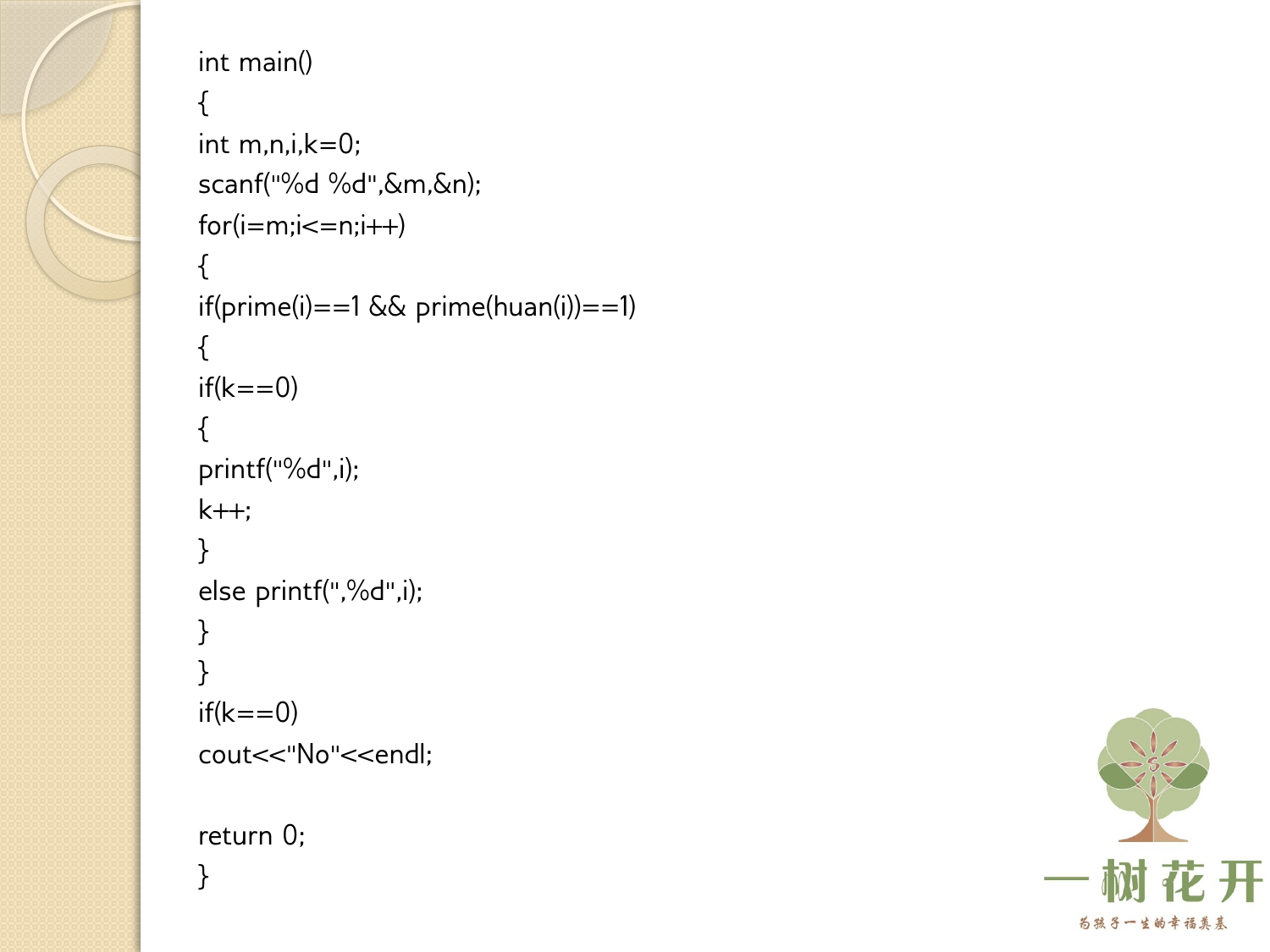

int main()
{
	int m,n,i,k=0;
	scanf("%d %d",&m,&n);
	for(i=m;i<=n;i++)
	{
		if(prime(i)==1 && prime(huan(i))==1)
		{
			if(k==0)
			{
				printf("%d",i);
				k++;
			}
			else printf(",%d",i);
		}
	}
	if(k==0)
		cout<<"No"<<endl;

	return 0;
}